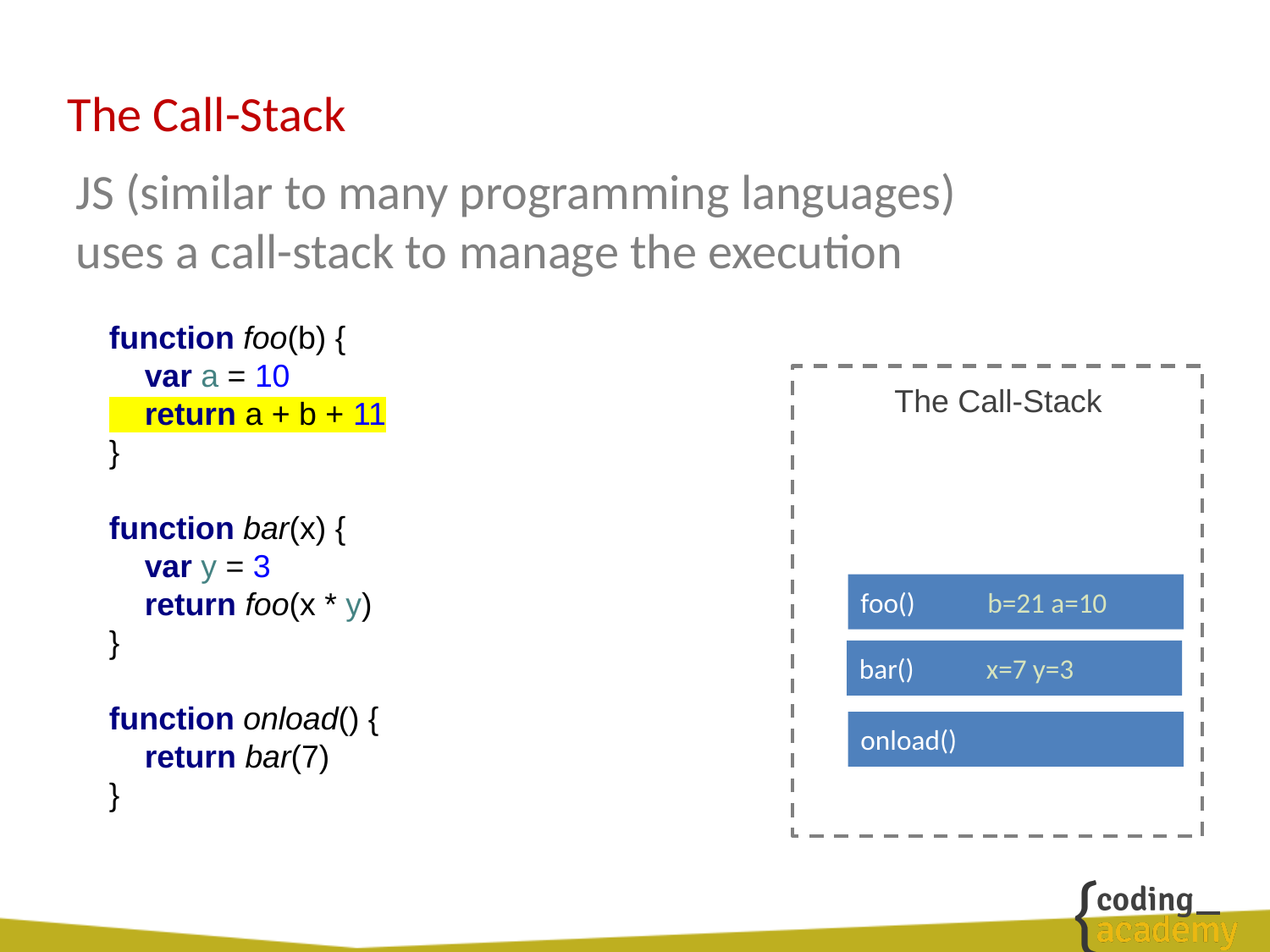

# The Call-Stack
JS (similar to many programming languages)
uses a call-stack to manage the execution
function foo(b) {
    var a = 10
    return a + b + 11
}
function bar(x) {
    var y = 3
    return foo(x * y)
}
function onload() {
    return bar(7)
}

The Call-Stack
foo() 	b=21 a=10
bar()	x=7 y=3
onload()